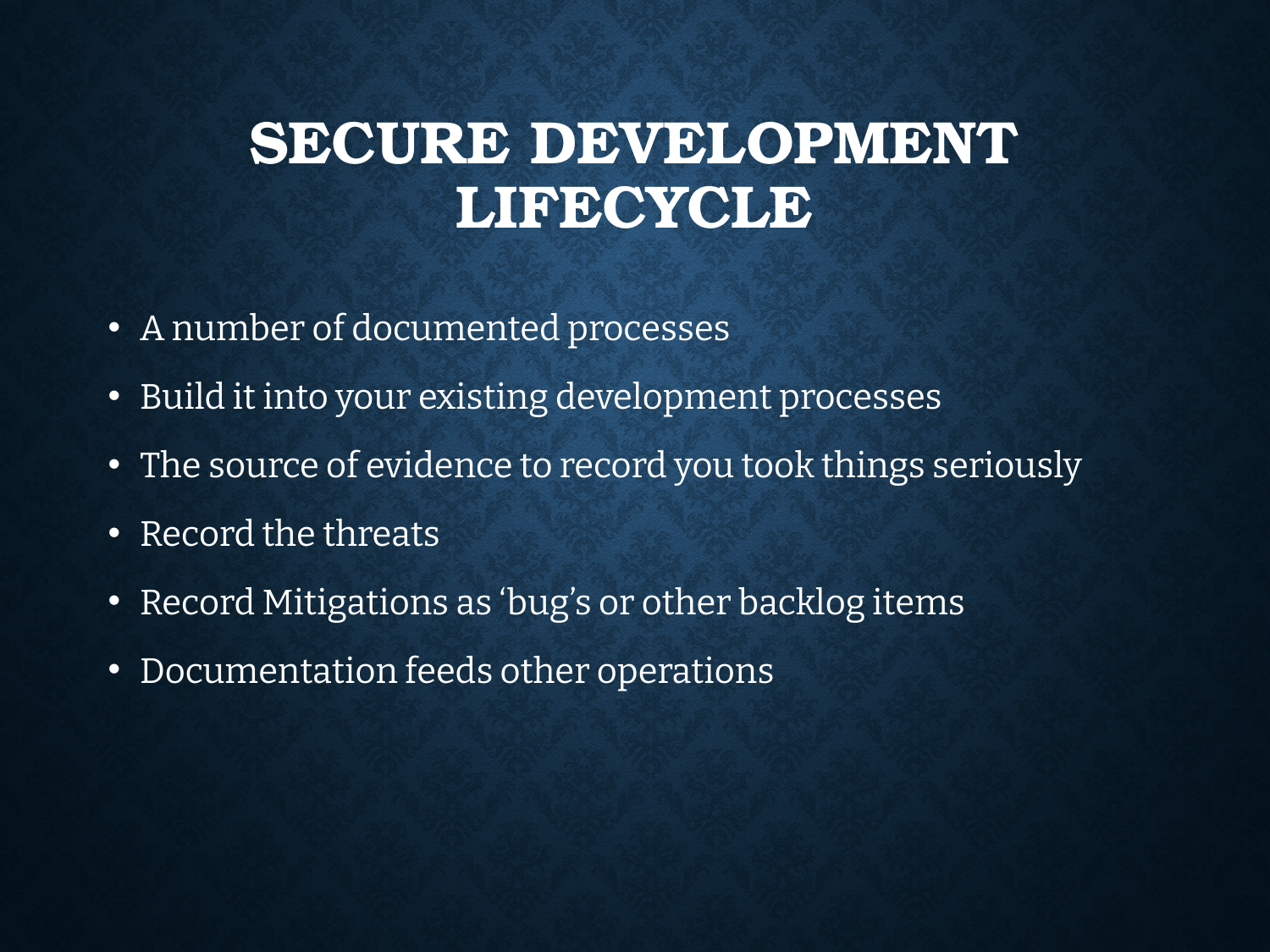

# Secure development lifecycle
A number of documented processes
Build it into your existing development processes
The source of evidence to record you took things seriously
Record the threats
Record Mitigations as ‘bug’s or other backlog items
Documentation feeds other operations